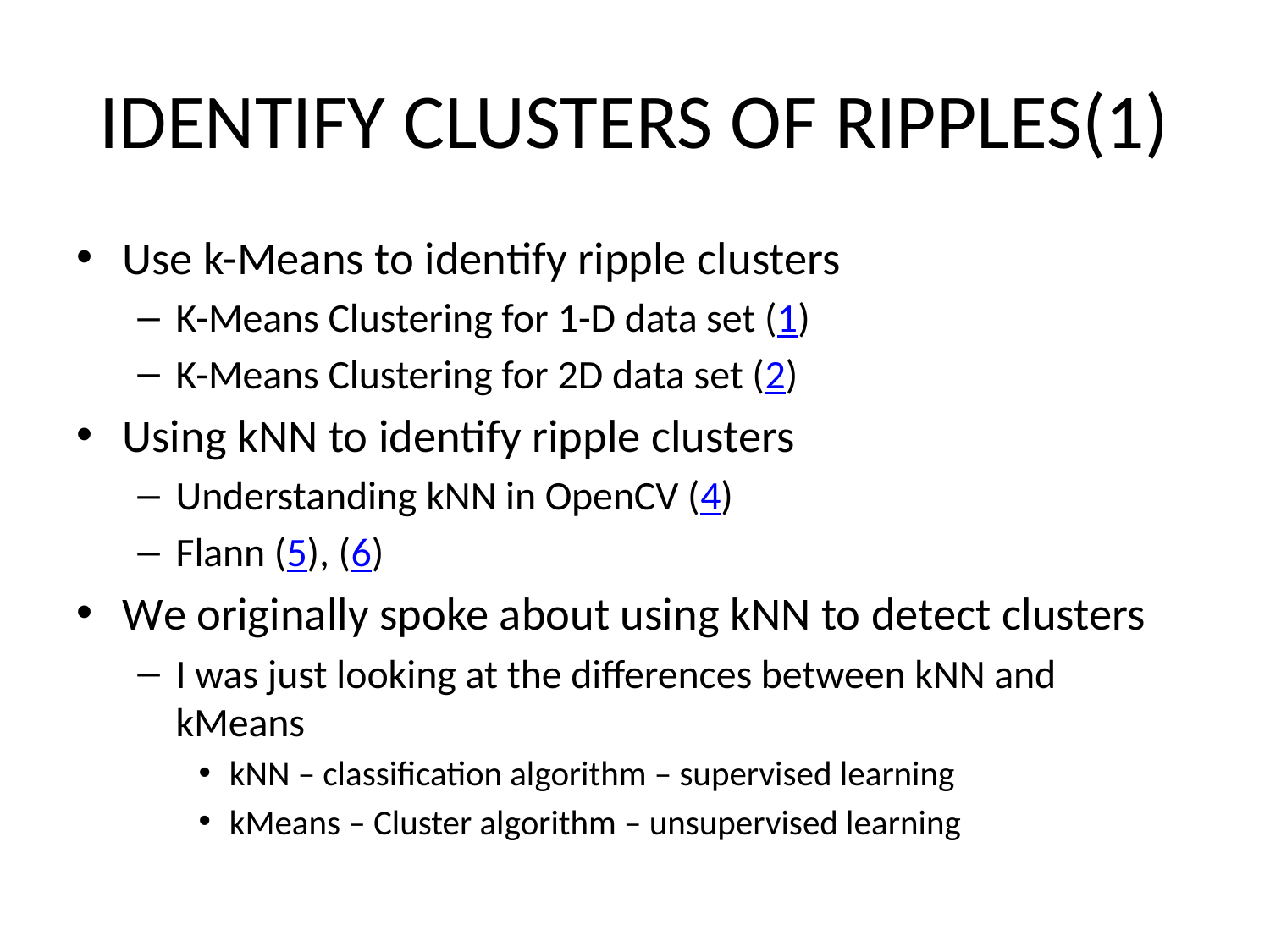

# IDENTIFY CLUSTERS OF RIPPLES(1)
Use k-Means to identify ripple clusters
K-Means Clustering for 1-D data set (1)
K-Means Clustering for 2D data set (2)
Using kNN to identify ripple clusters
Understanding kNN in OpenCV (4)
Flann (5), (6)
We originally spoke about using kNN to detect clusters
I was just looking at the differences between kNN and kMeans
kNN – classification algorithm – supervised learning
kMeans – Cluster algorithm – unsupervised learning